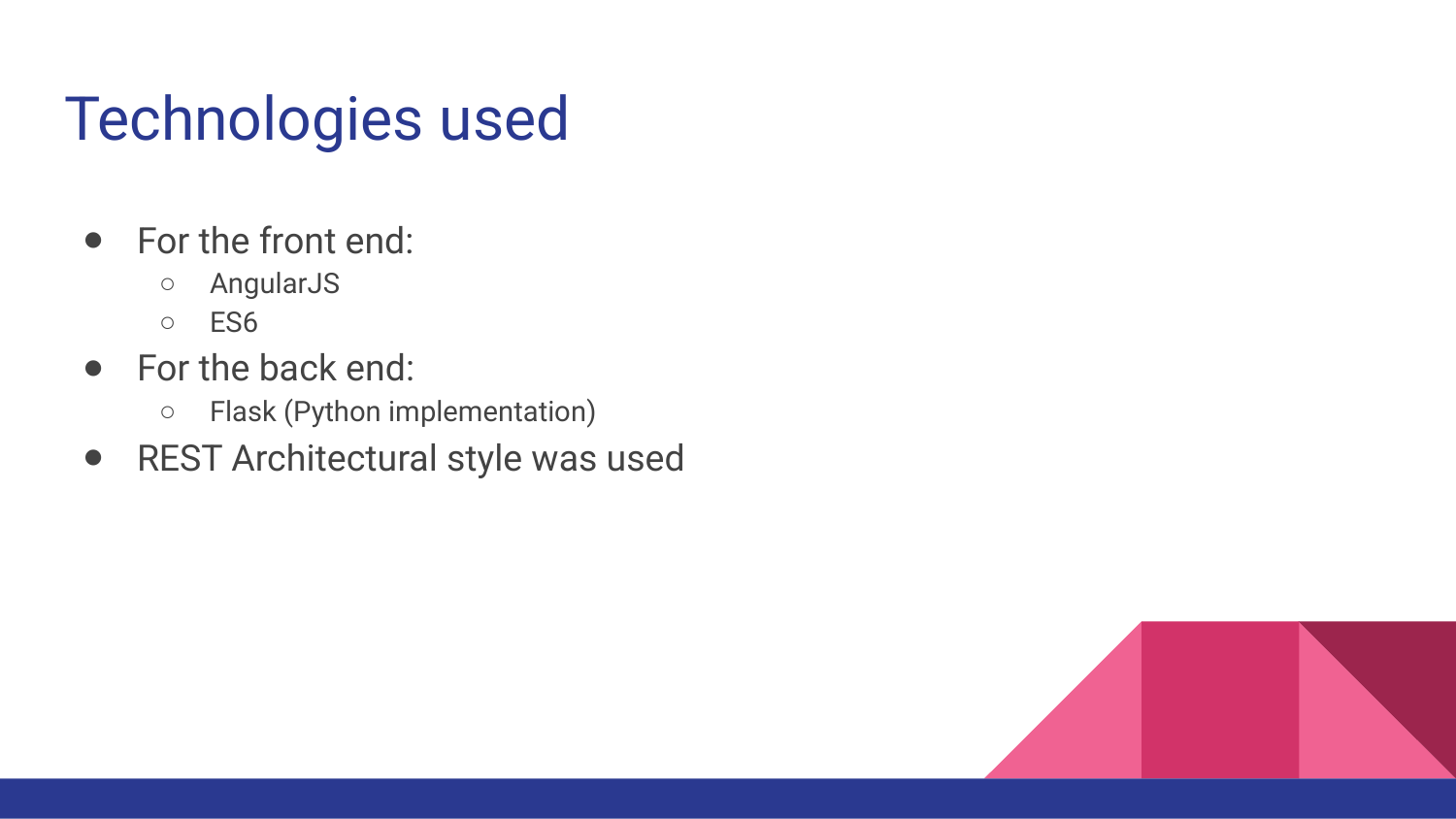

# Technologies used
For the front end:
AngularJS
ES6
For the back end:
Flask (Python implementation)
REST Architectural style was used